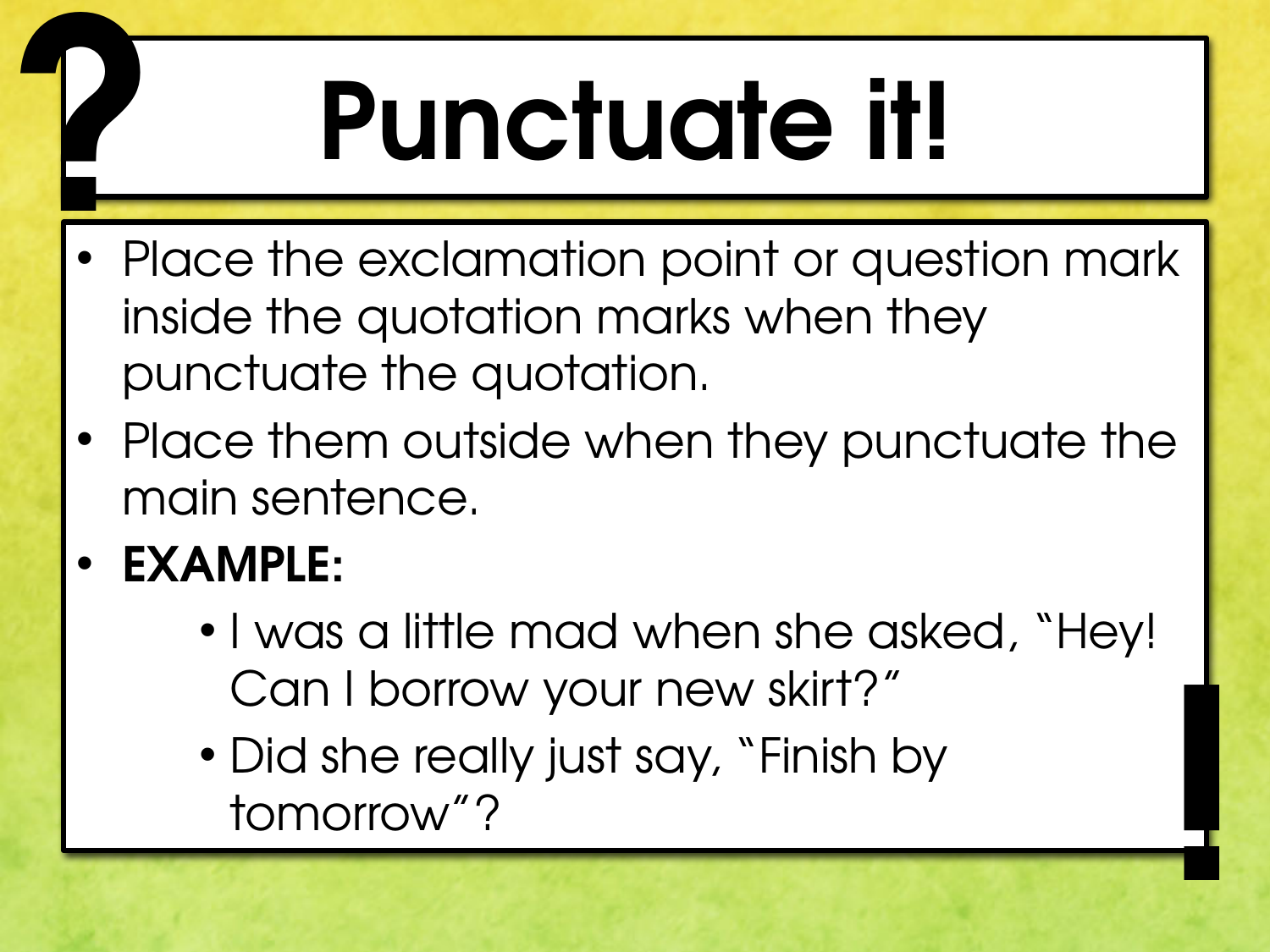

?
# Punctuate it!
Place the exclamation point or question mark inside the quotation marks when they  punctuate the quotation.
Place them outside when they punctuate the main sentence.
EXAMPLE:
I was a little mad when she asked, “Hey! Can I borrow your new skirt?”
Did she really just say, “Finish by tomorrow”?

!